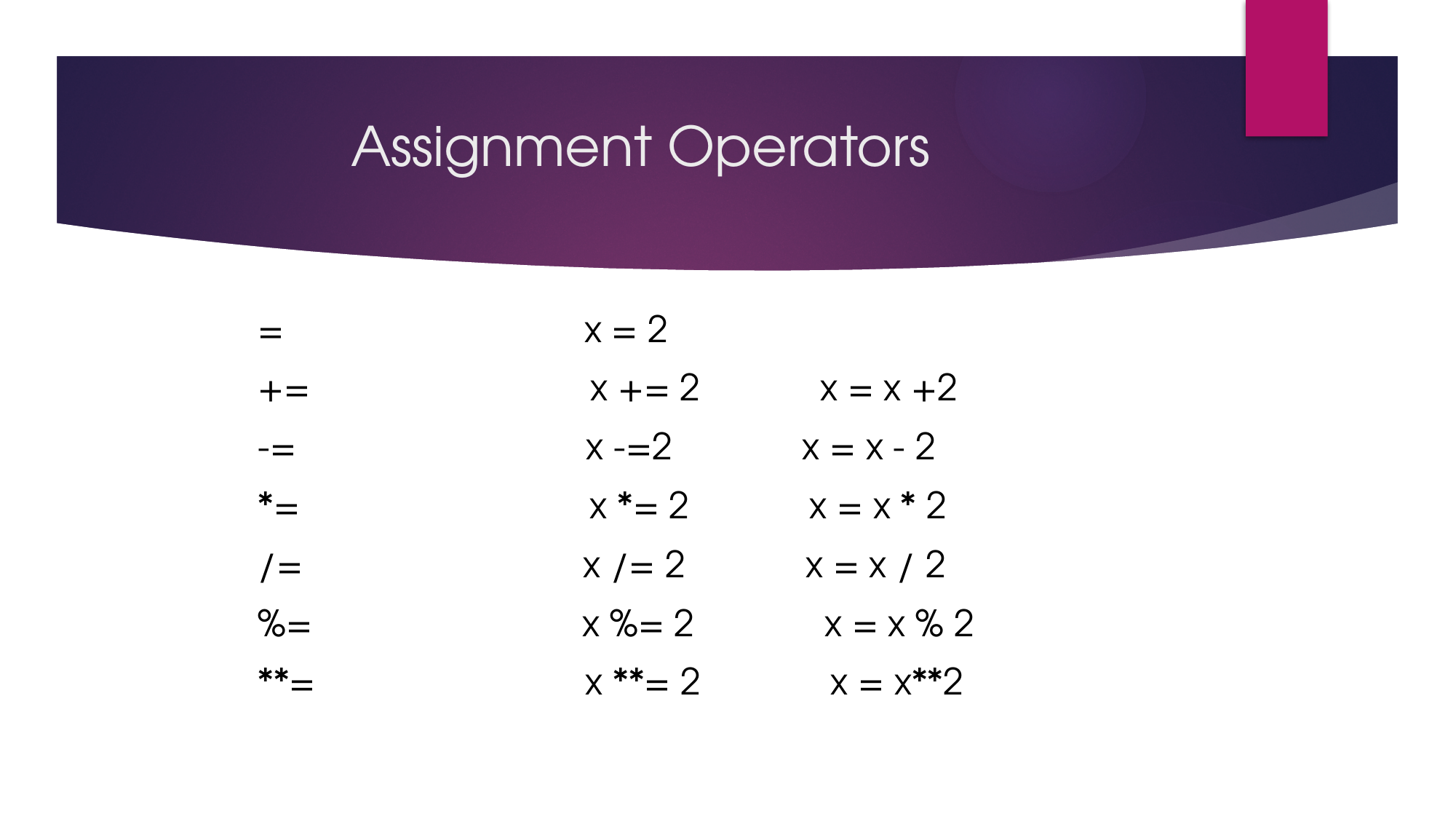

# Assignment Operators
=                              x = 2
+=                            x += 2            x = x +2
-=                             x -=2             x = x - 2
*=                             x *= 2            x = x * 2
/=                            x /= 2            x = x / 2
%=                           x %= 2             x = x % 2
**=                           x **= 2             x = x**2